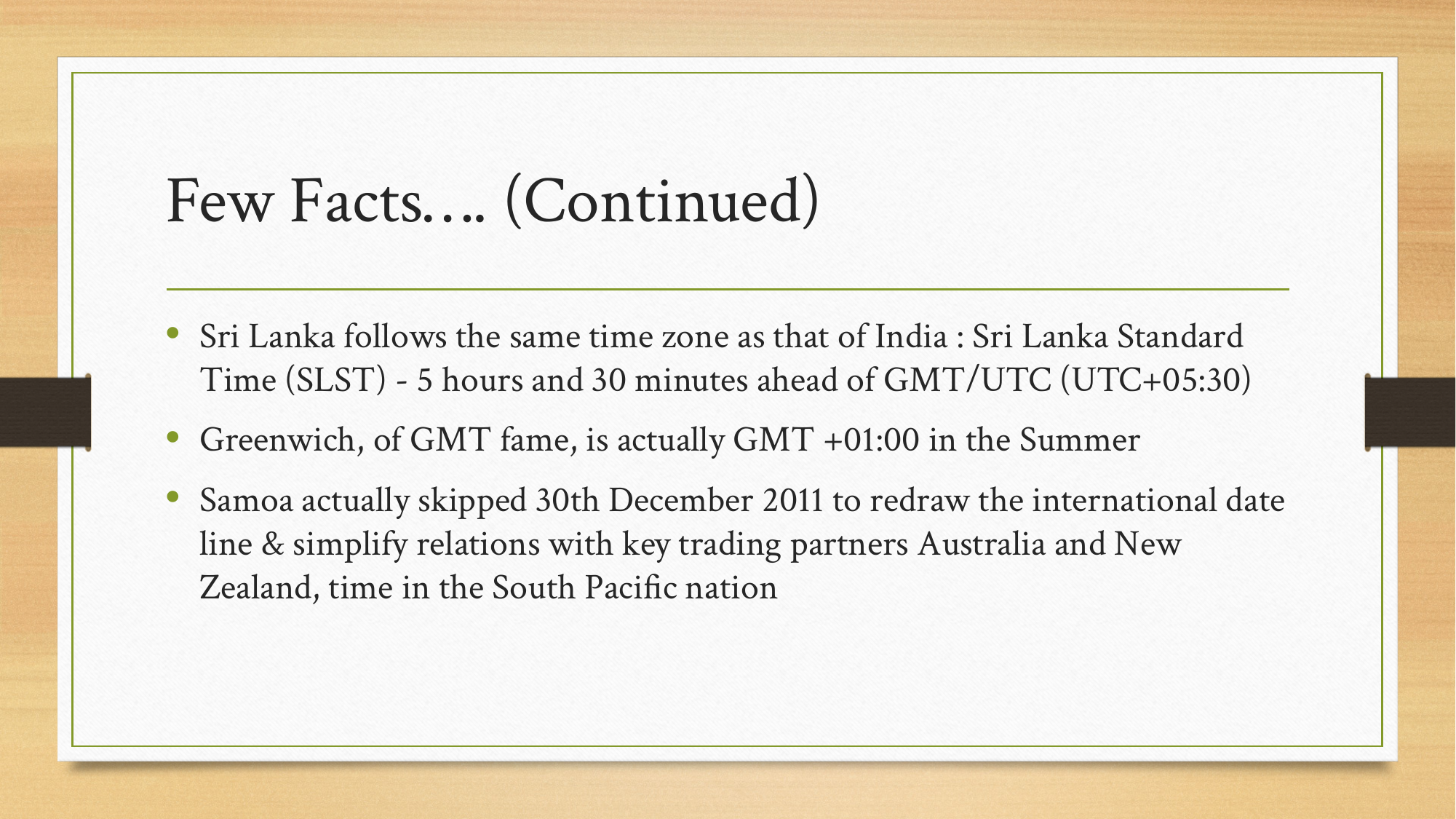

# Few Facts…. (Continued)
Sri Lanka follows the same time zone as that of India : Sri Lanka Standard Time (SLST) - 5 hours and 30 minutes ahead of GMT/UTC (UTC+05:30)
Greenwich, of GMT fame, is actually GMT +01:00 in the Summer
Samoa actually skipped 30th December 2011 to redraw the international date line & simplify relations with key trading partners Australia and New Zealand, time in the South Pacific nation